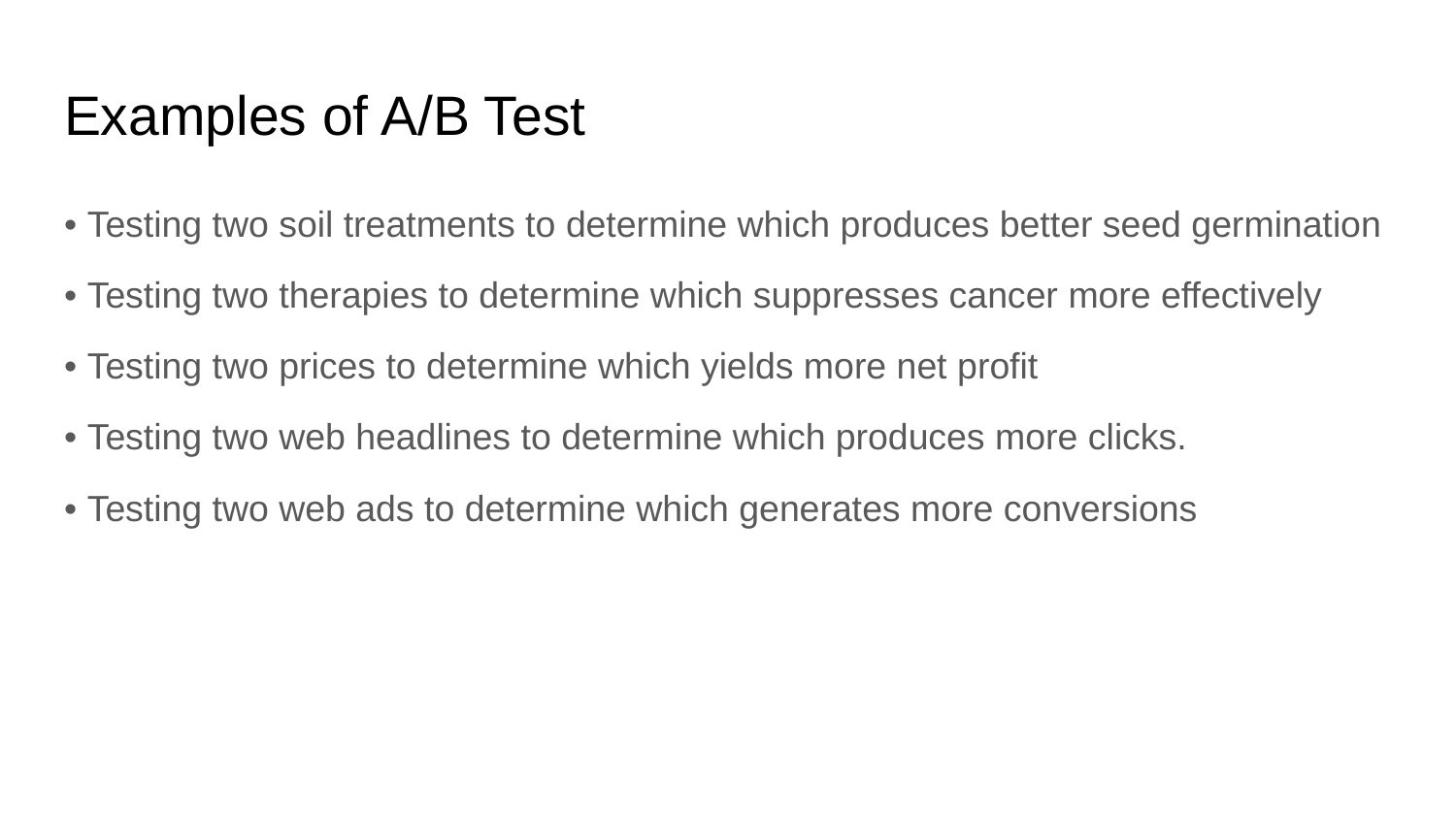

# Examples of A/B Test
• Testing two soil treatments to determine which produces better seed germination
• Testing two therapies to determine which suppresses cancer more effectively
• Testing two prices to determine which yields more net profit
• Testing two web headlines to determine which produces more clicks.
• Testing two web ads to determine which generates more conversions